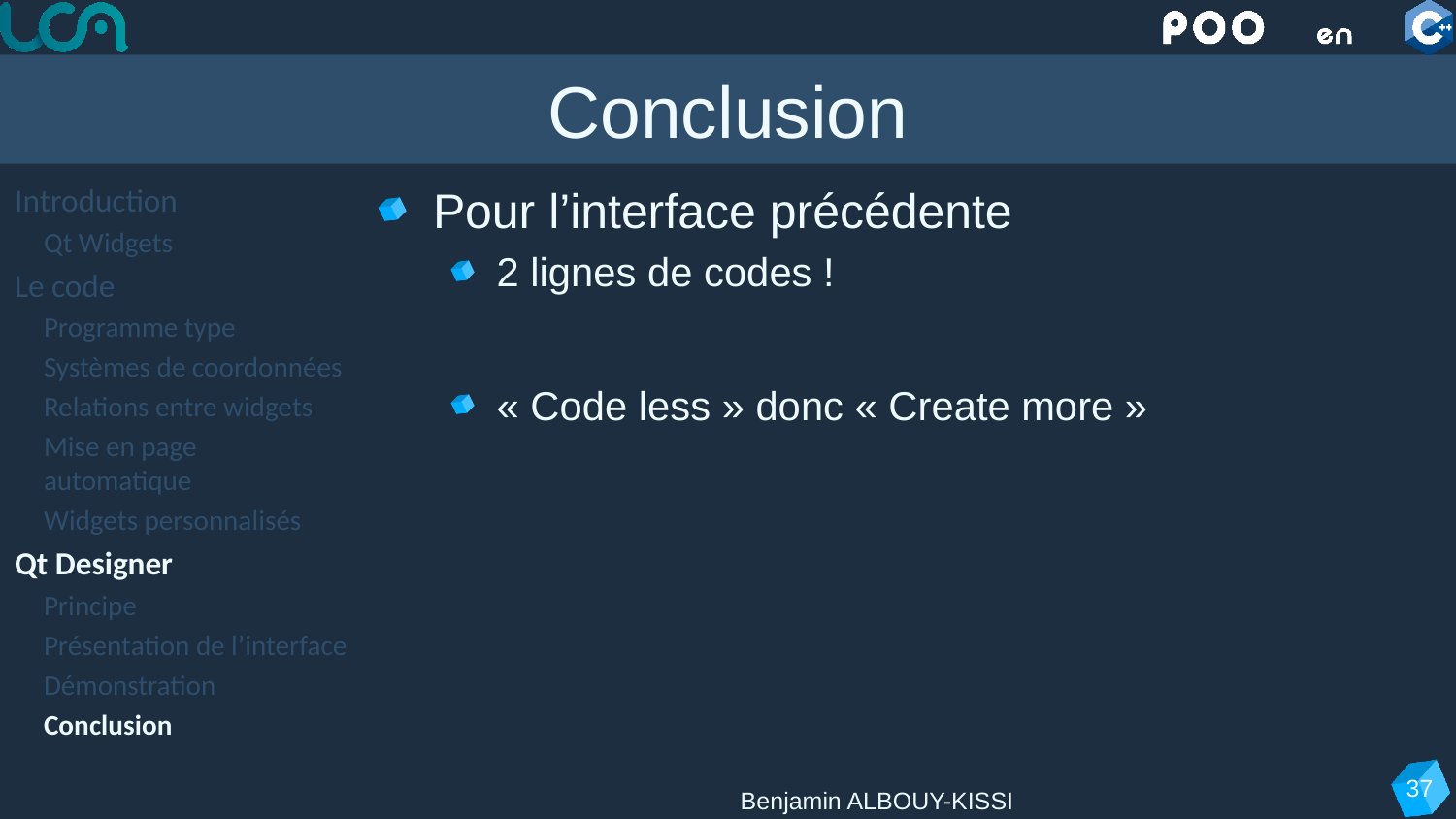

# Conclusion
Introduction
Qt Widgets
Le code
Programme type
Systèmes de coordonnées
Relations entre widgets
Mise en page automatique
Widgets personnalisés
Qt Designer
Principe
Présentation de l’interface
Démonstration
Conclusion
Pour l’interface précédente
2 lignes de codes !

« Code less » donc « Create more »
37
Benjamin ALBOUY-KISSI